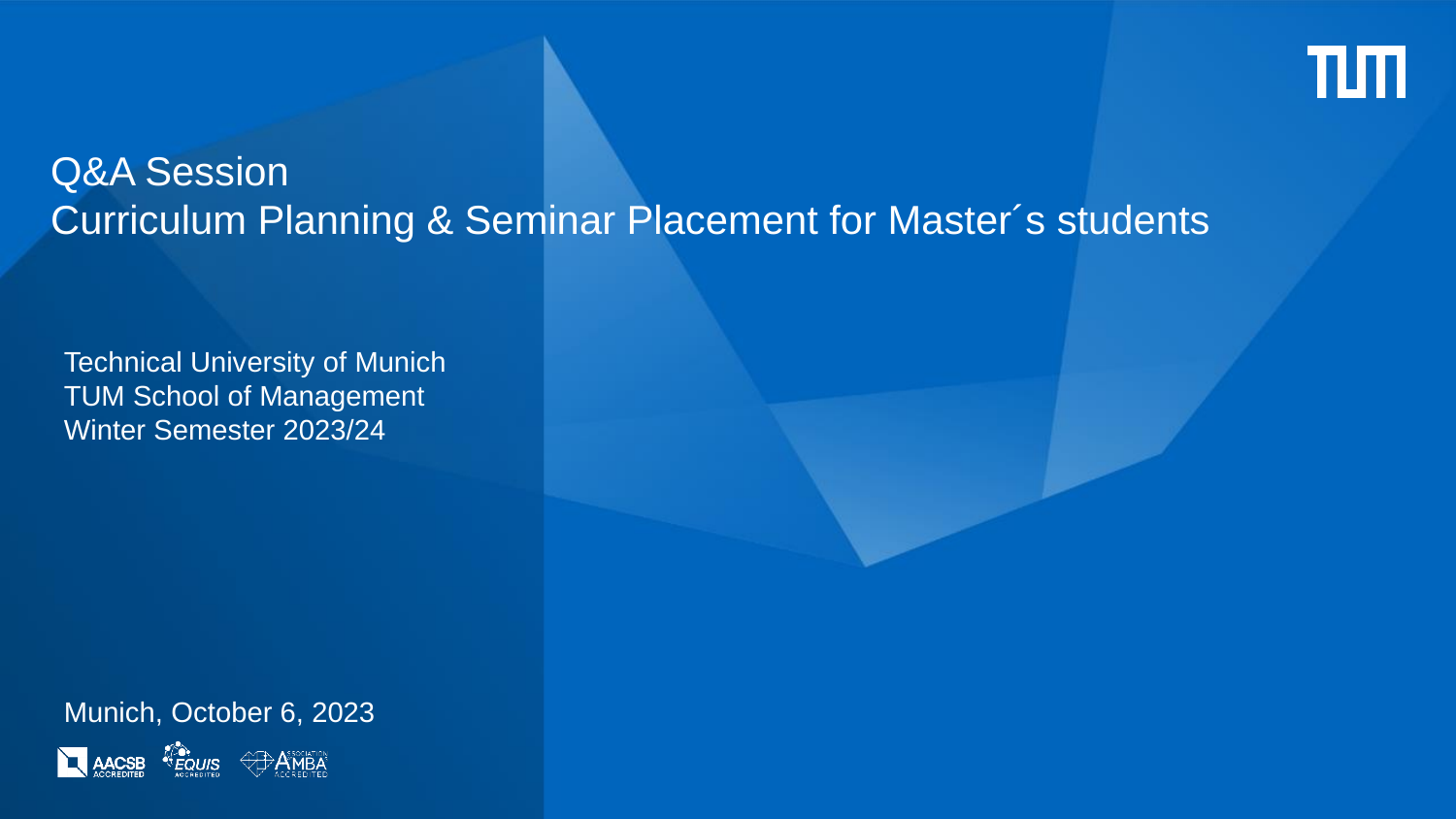

# Q&A Session Curriculum Planning & Seminar Placement for Master´s students

Technical University of Munich
TUM School of Management
Winter Semester 2023/24

Munich, October 6, 2023